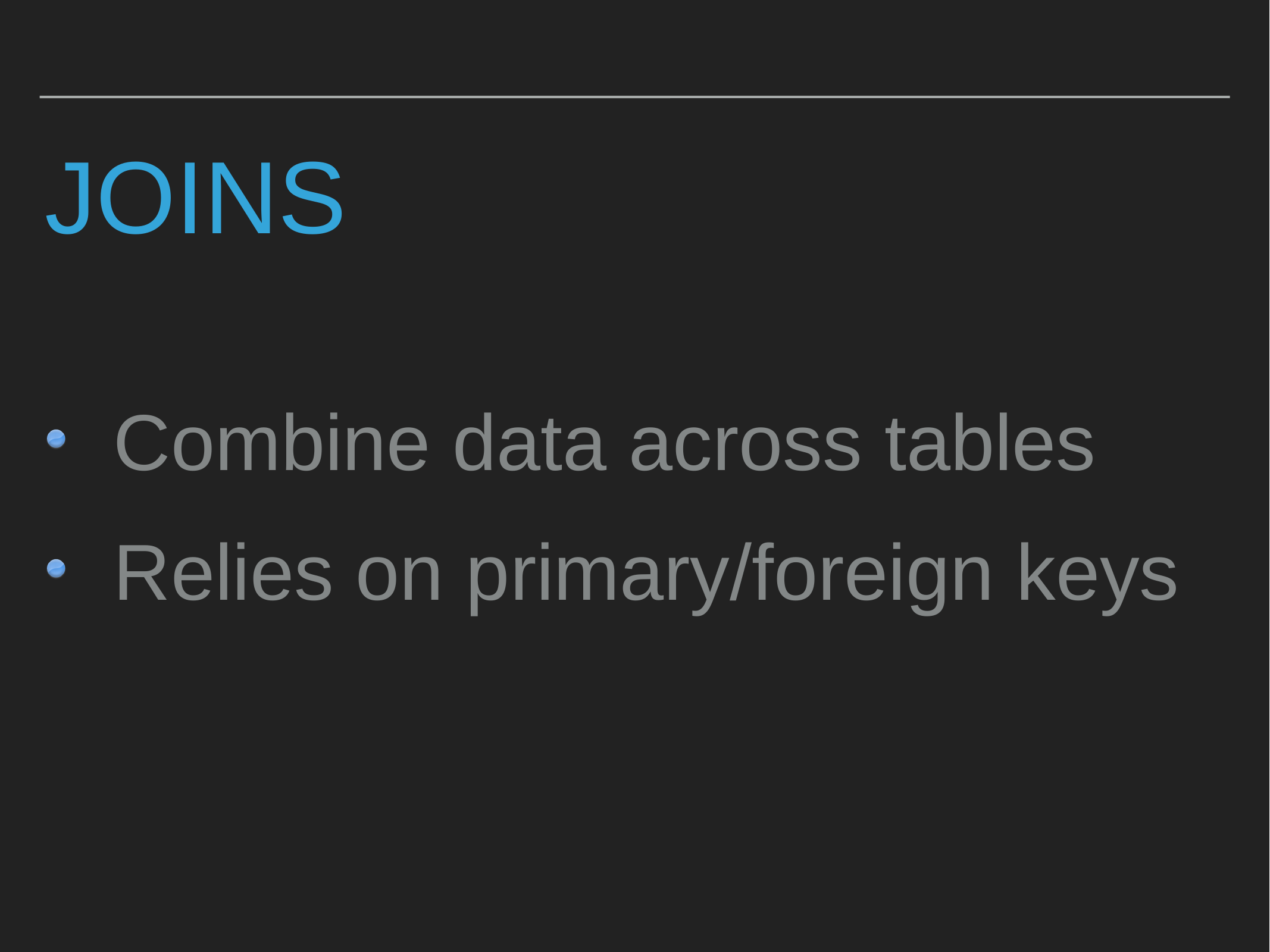

# Joins
Combine data across tables
Relies on primary/foreign keys